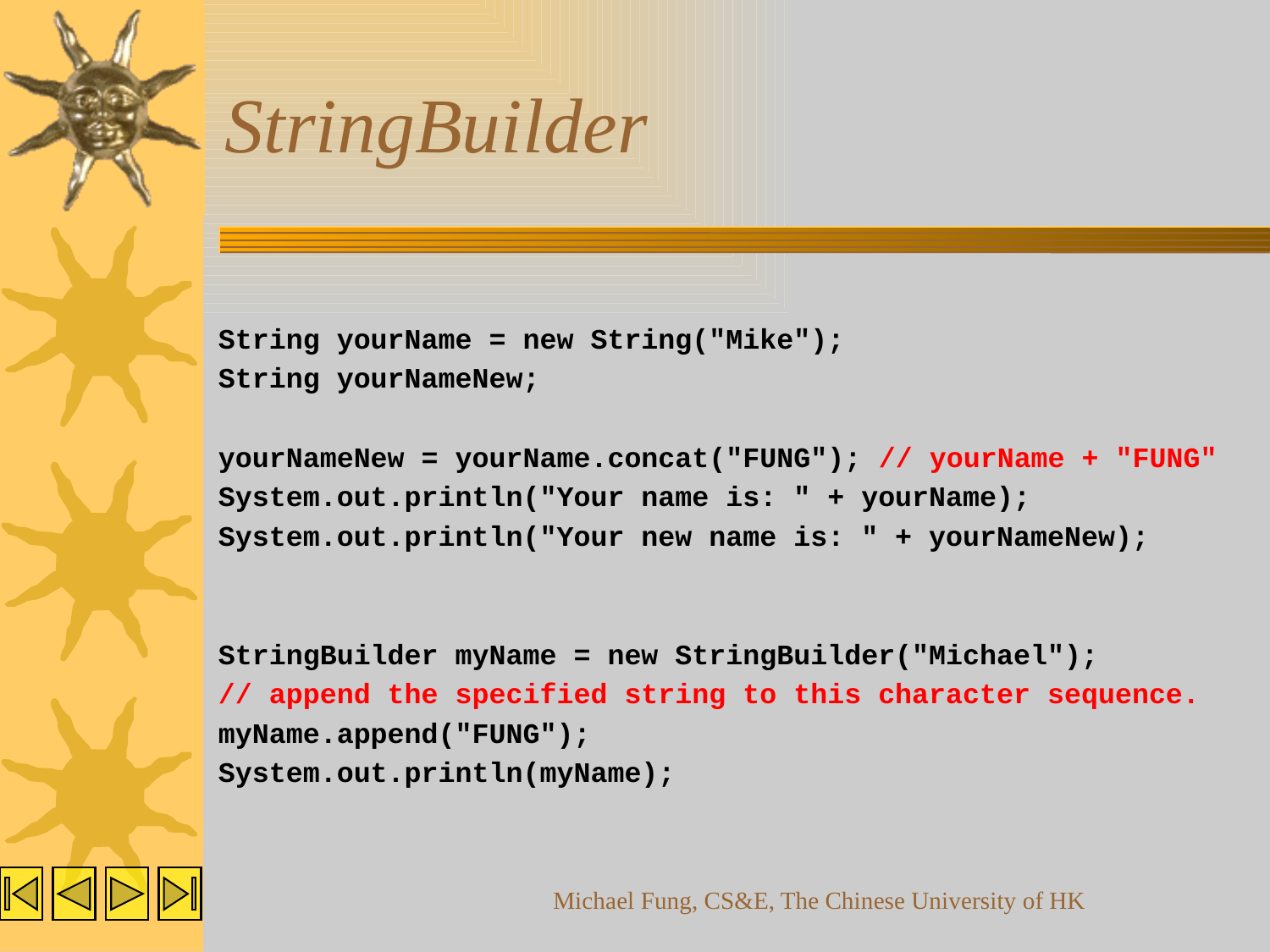

# StringBuilder

String yourName = new String("Mike");
String yourNameNew;

yourNameNew = yourName.concat("FUNG"); // yourName + "FUNG"
System.out.println("Your name is: " + yourName);
System.out.println("Your new name is: " + yourNameNew);

StringBuilder myName = new StringBuilder("Michael");
// append the specified string to this character sequence.
myName.append("FUNG");
System.out.println(myName);
Michael Fung, CS&E, The Chinese University of HK
4